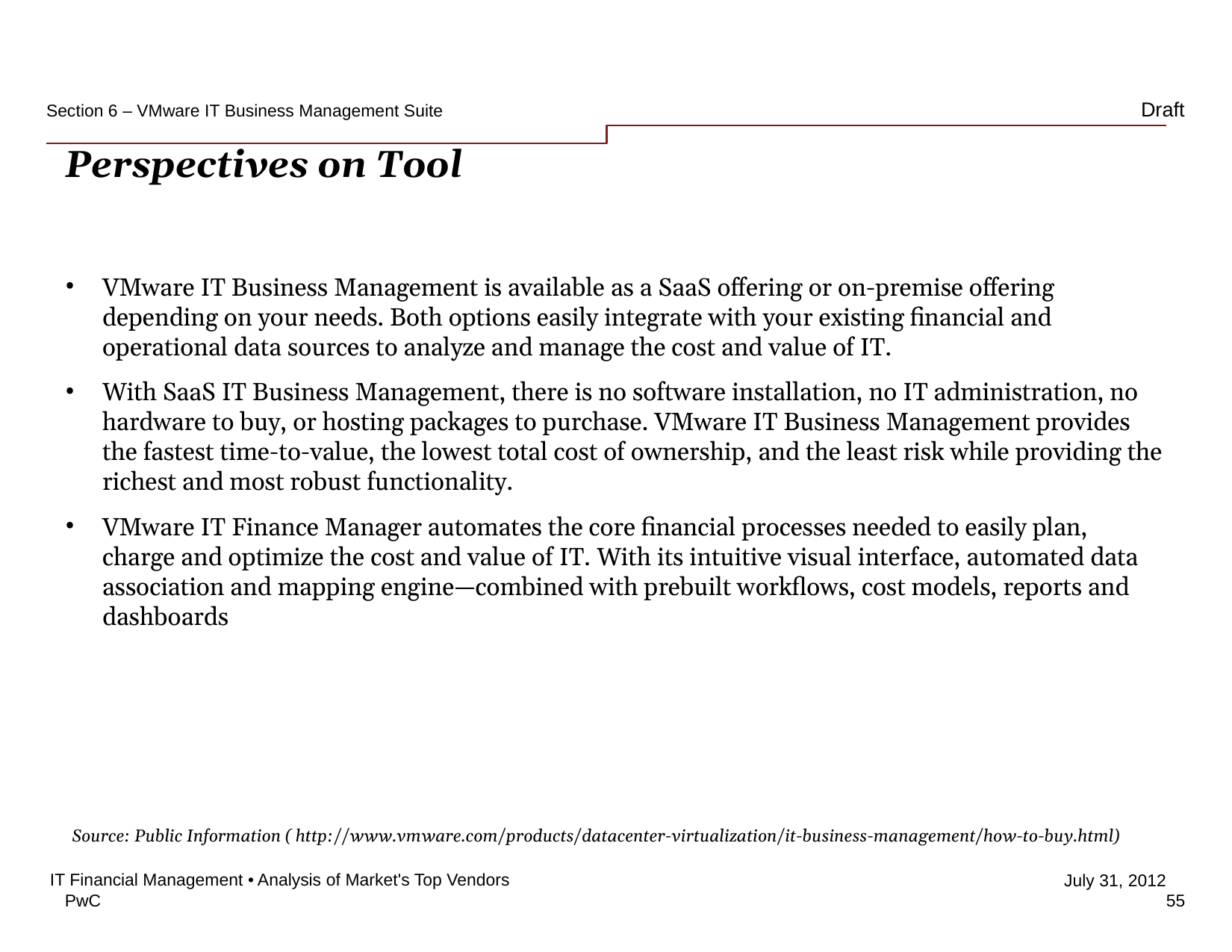

Section 6 – VMware IT Business Management Suite
# Perspectives on Tool
VMware IT Business Management is available as a SaaS offering or on-premise offering depending on your needs. Both options easily integrate with your existing financial and operational data sources to analyze and manage the cost and value of IT.
With SaaS IT Business Management, there is no software installation, no IT administration, no hardware to buy, or hosting packages to purchase. VMware IT Business Management provides the fastest time-to-value, the lowest total cost of ownership, and the least risk while providing the richest and most robust functionality.
VMware IT Finance Manager automates the core financial processes needed to easily plan, charge and optimize the cost and value of IT. With its intuitive visual interface, automated data association and mapping engine—combined with prebuilt workflows, cost models, reports and dashboards
Source: Public Information ( http://www.vmware.com/products/datacenter-virtualization/it-business-management/how-to-buy.html)
IT Financial Management • Analysis of Market's Top Vendors
55